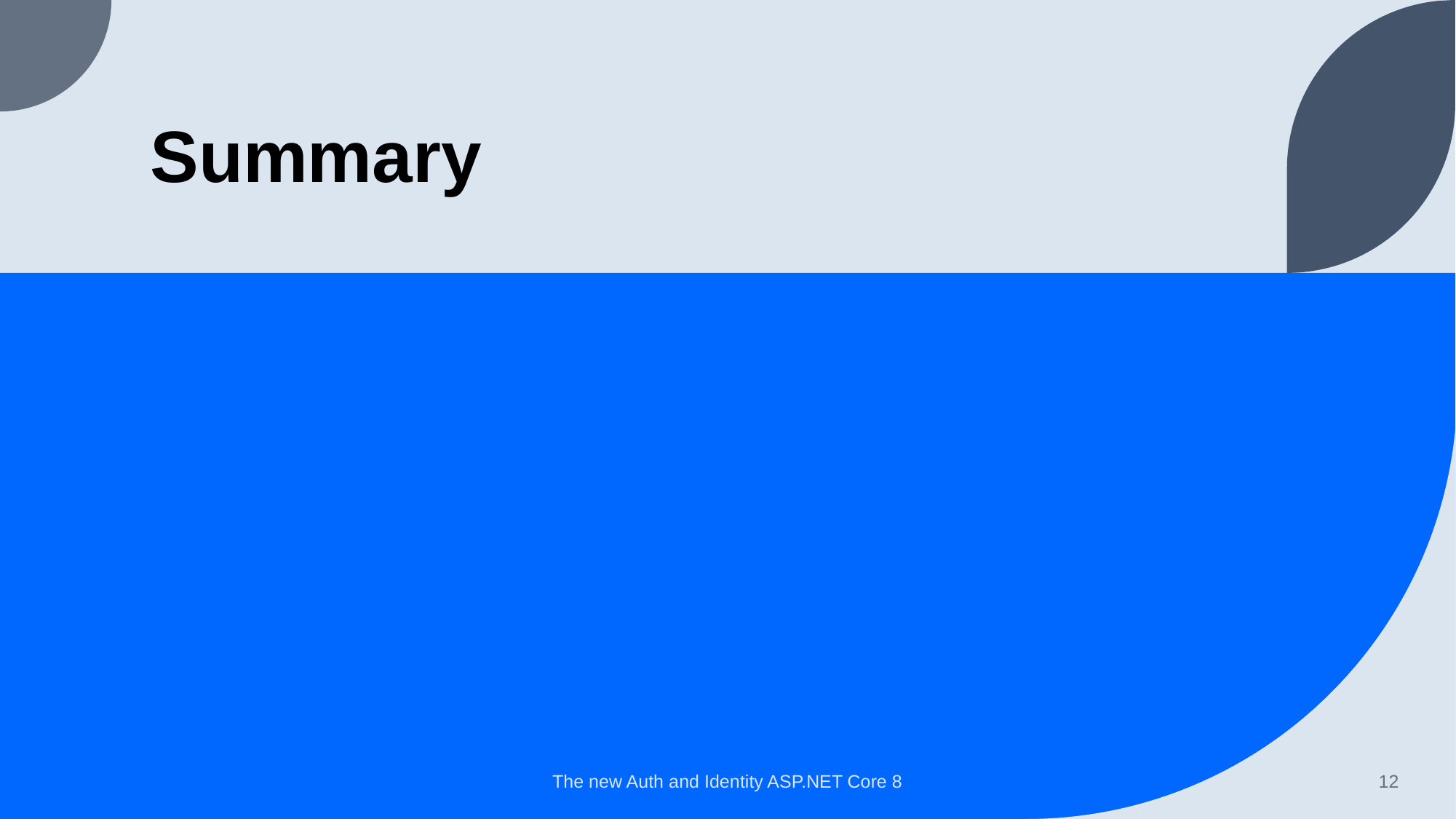

# Summary

The new Auth and Identity ASP.NET Core 8
12